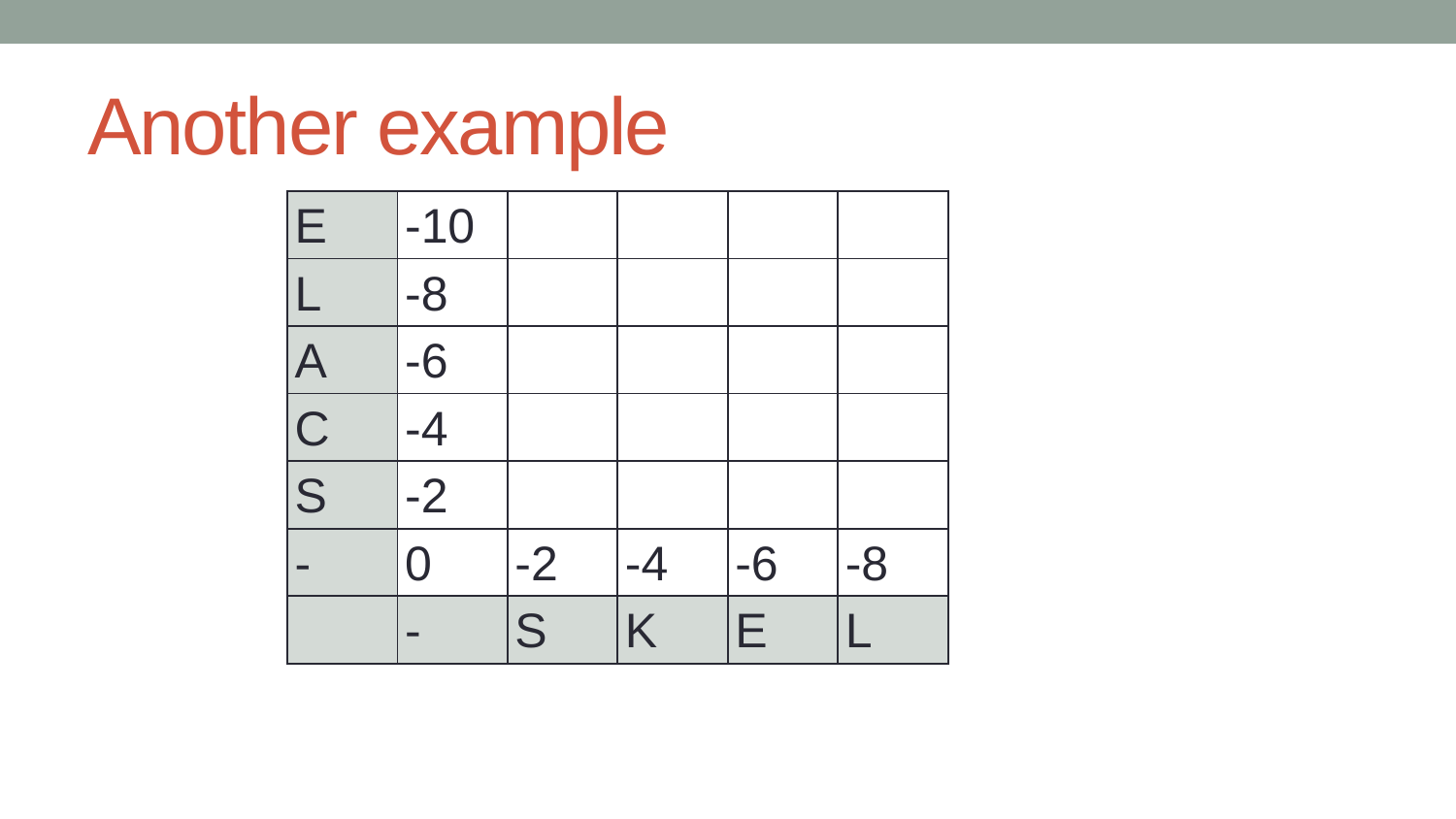

# Another example
| E | -10 |  |  |  |  |
| --- | --- | --- | --- | --- | --- |
| L | -8 |  |  |  |  |
| A | -6 |  |  |  |  |
| C | -4 |  |  |  |  |
| S | -2 |  |  |  |  |
| - | 0 | -2 | -4 | -6 | -8 |
|  | - | S | K | E | L |